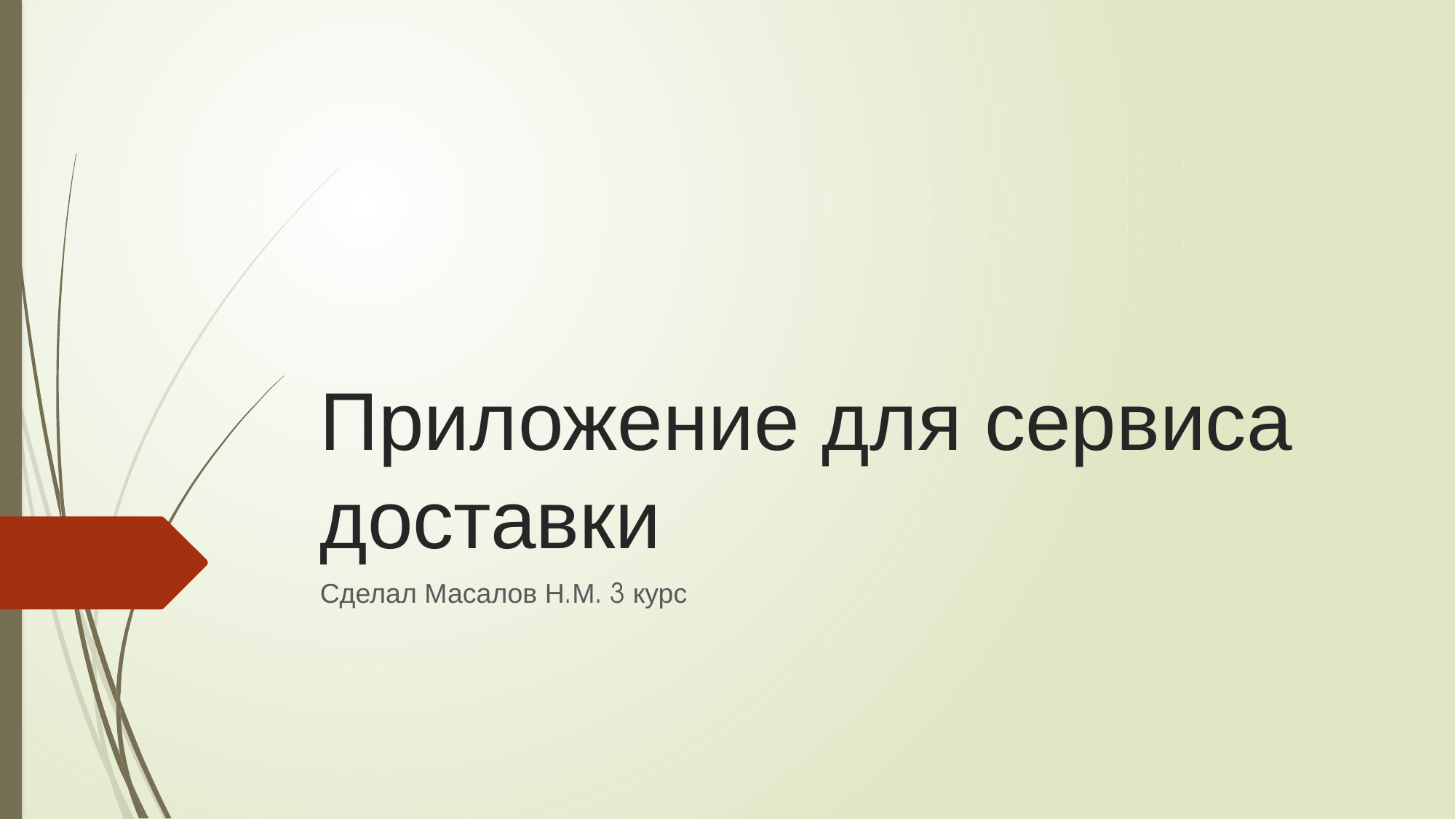

# Приложение для сервиса доставки
Сделал Масалов Н.М. 3 курс